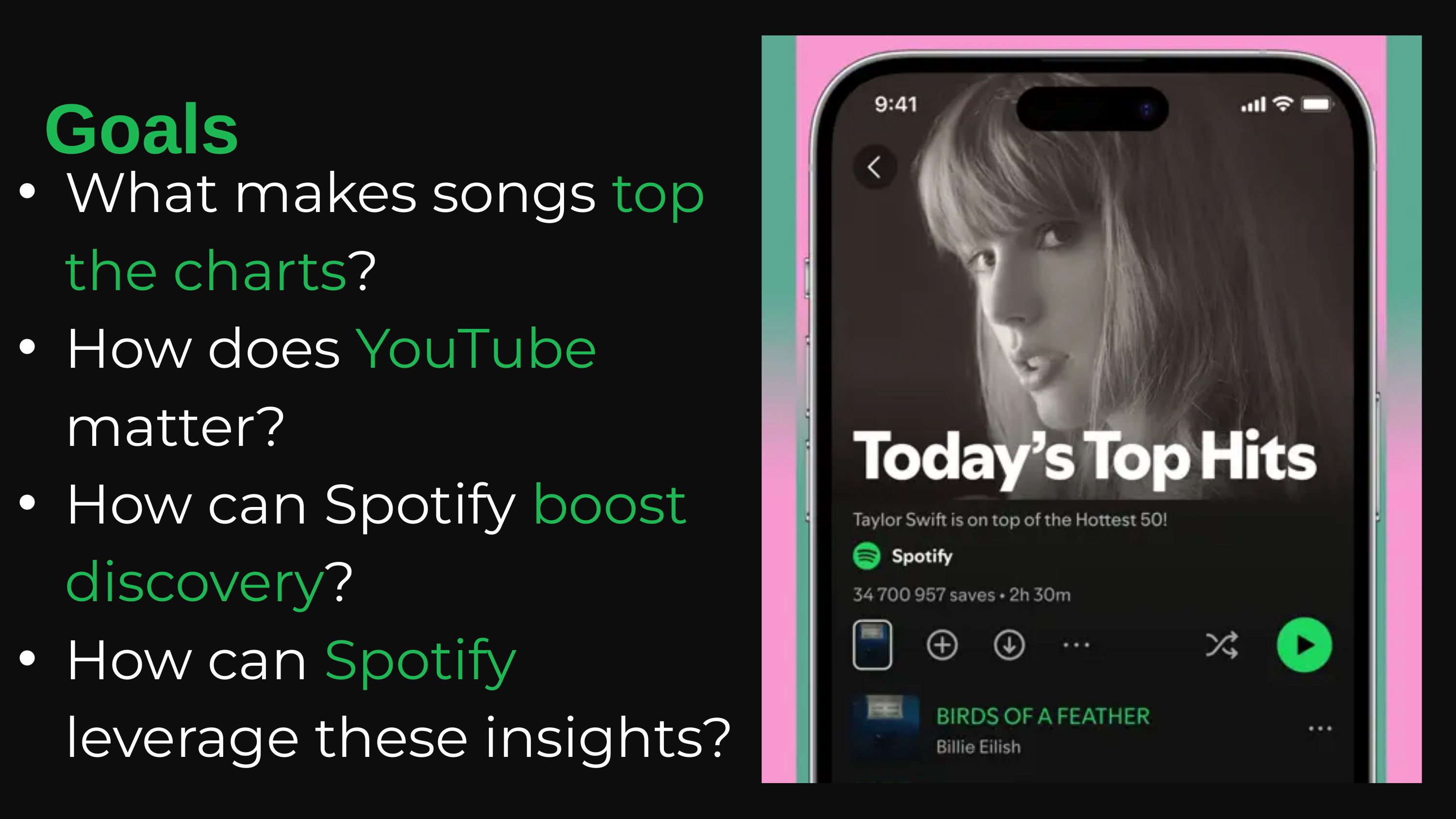

Goals
What makes songs top the charts?
How does YouTube  matter?
How can Spotify boost discovery?
How can Spotify leverage these insights?